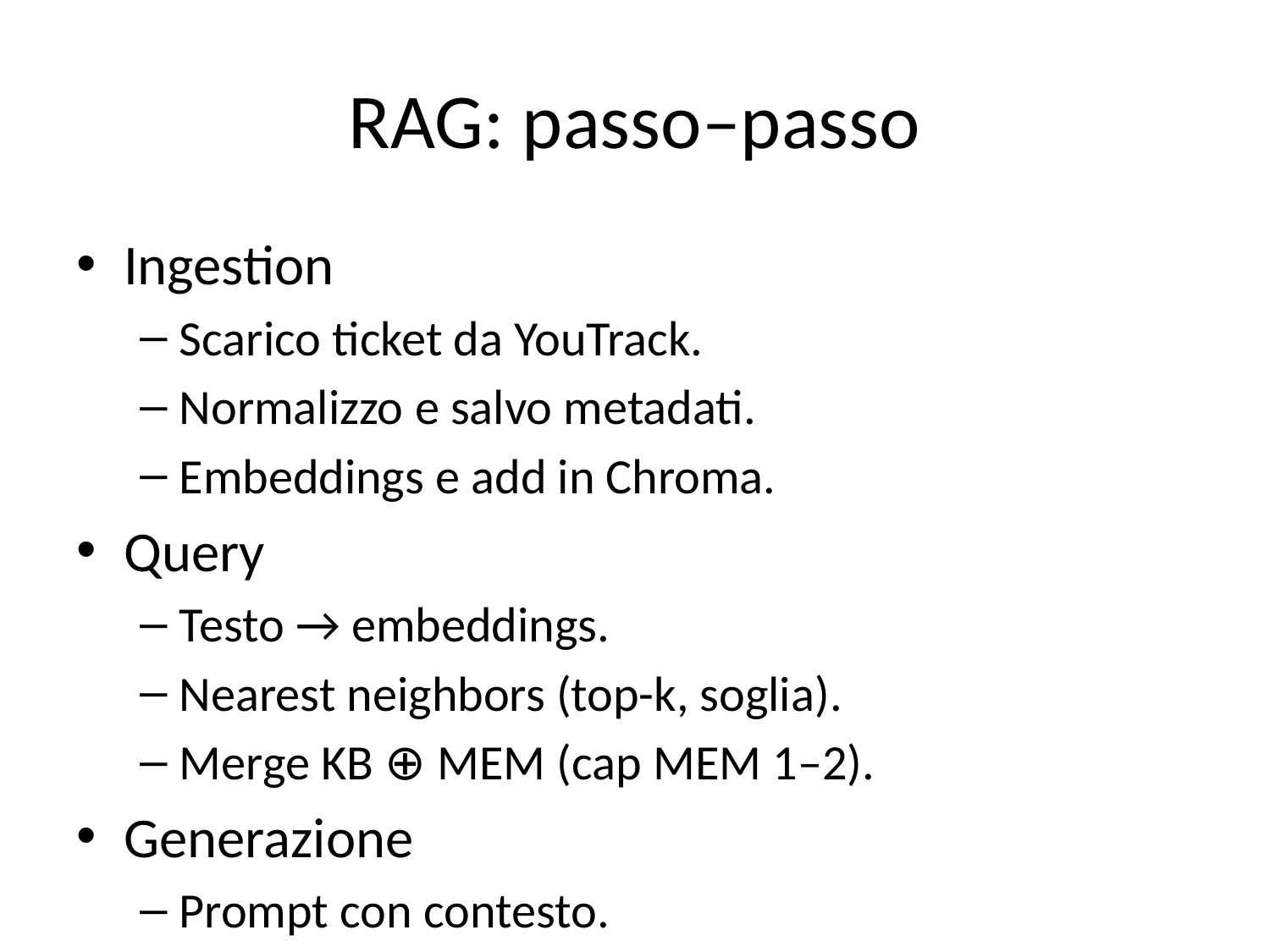

# RAG: passo–passo
Ingestion
Scarico ticket da YouTrack.
Normalizzo e salvo metadati.
Embeddings e add in Chroma.
Query
Testo → embeddings.
Nearest neighbors (top-k, soglia).
Merge KB ⊕ MEM (cap MEM 1–2).
Generazione
Prompt con contesto.
LLM (OpenAI/Ollama).
Output
Risposta + [KB]/[MEM] cliccabili.